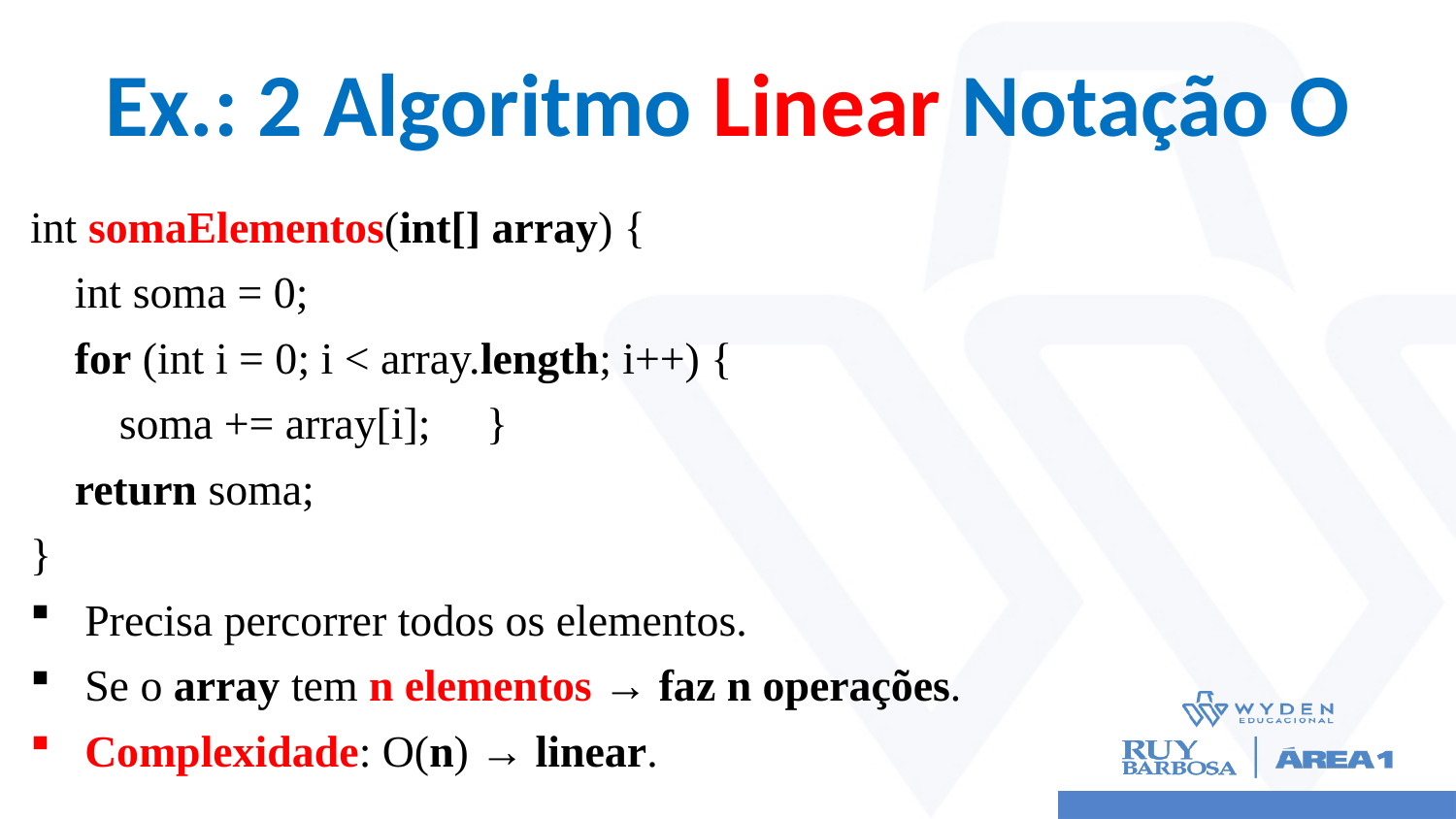

# Ex.: 2 Algoritmo Linear Notação O
int somaElementos(int[] array) {
    int soma = 0;
    for (int i = 0; i < array.length; i++) {
        soma += array[i];     }
    return soma;
}
Precisa percorrer todos os elementos.
Se o array tem n elementos → faz n operações.
Complexidade: O(n) → linear.